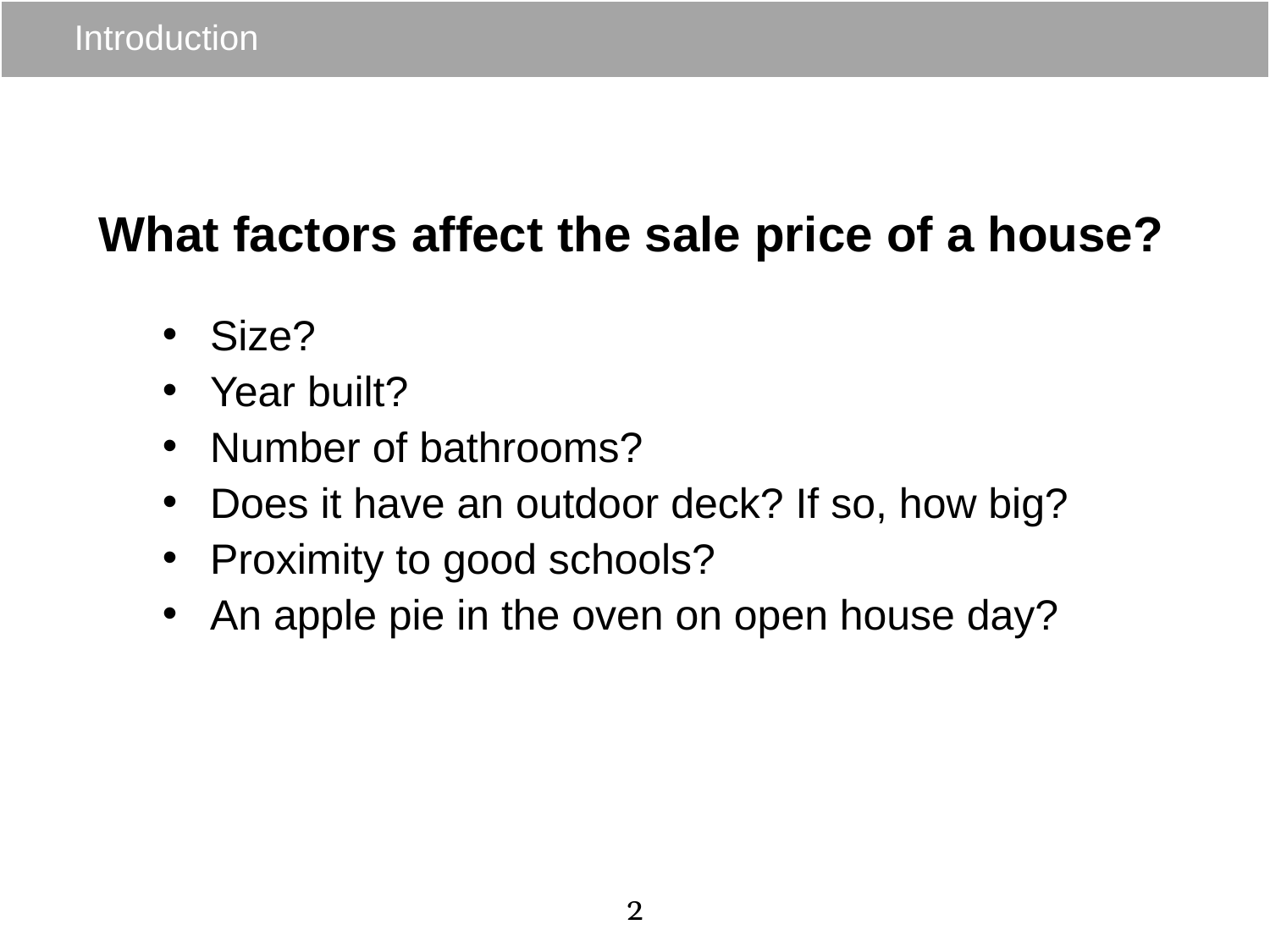

# Introduction
What factors affect the sale price of a house?

Size?
Year built?
Number of bathrooms?
Does it have an outdoor deck? If so, how big?
Proximity to good schools?
An apple pie in the oven on open house day?
2